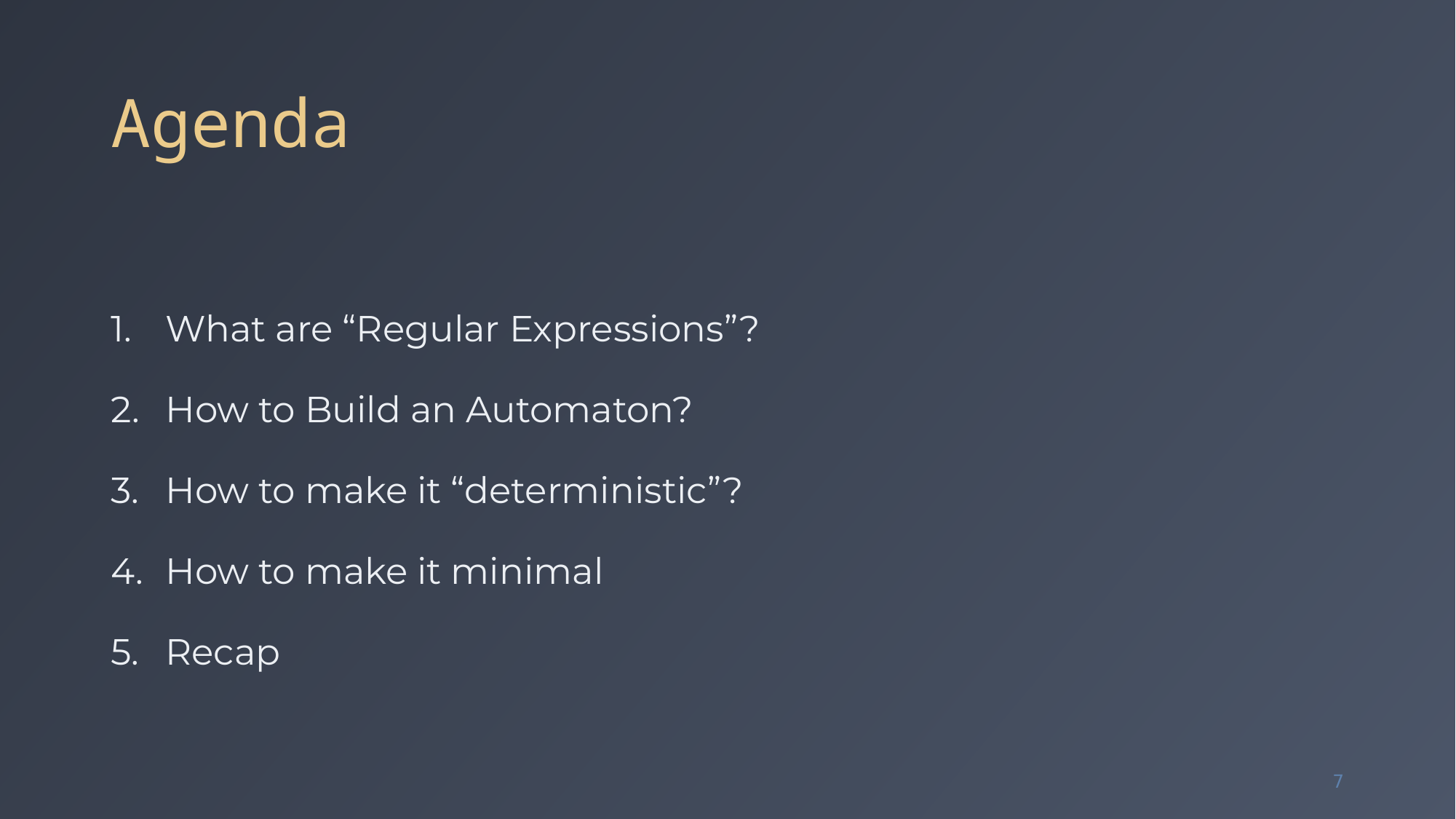

# Agenda
What are “Regular Expressions”?
How to Build an Automaton?
How to make it “deterministic”?
How to make it minimal
Recap
7